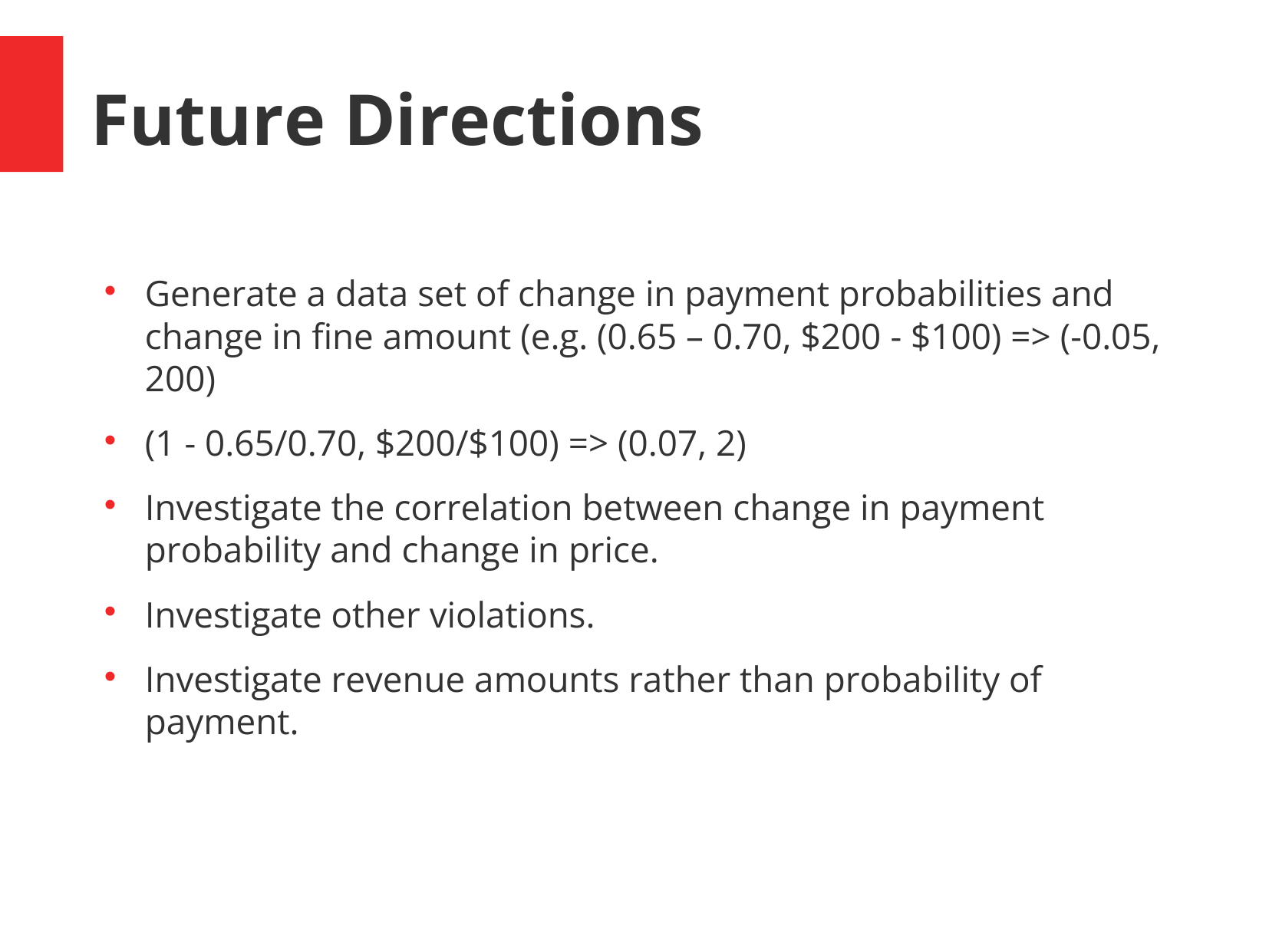

Future Directions
Generate a data set of change in payment probabilities and change in fine amount (e.g. (0.65 – 0.70, $200 - $100) => (-0.05, 200)
(1 - 0.65/0.70, $200/$100) => (0.07, 2)
Investigate the correlation between change in payment probability and change in price.
Investigate other violations.
Investigate revenue amounts rather than probability of payment.